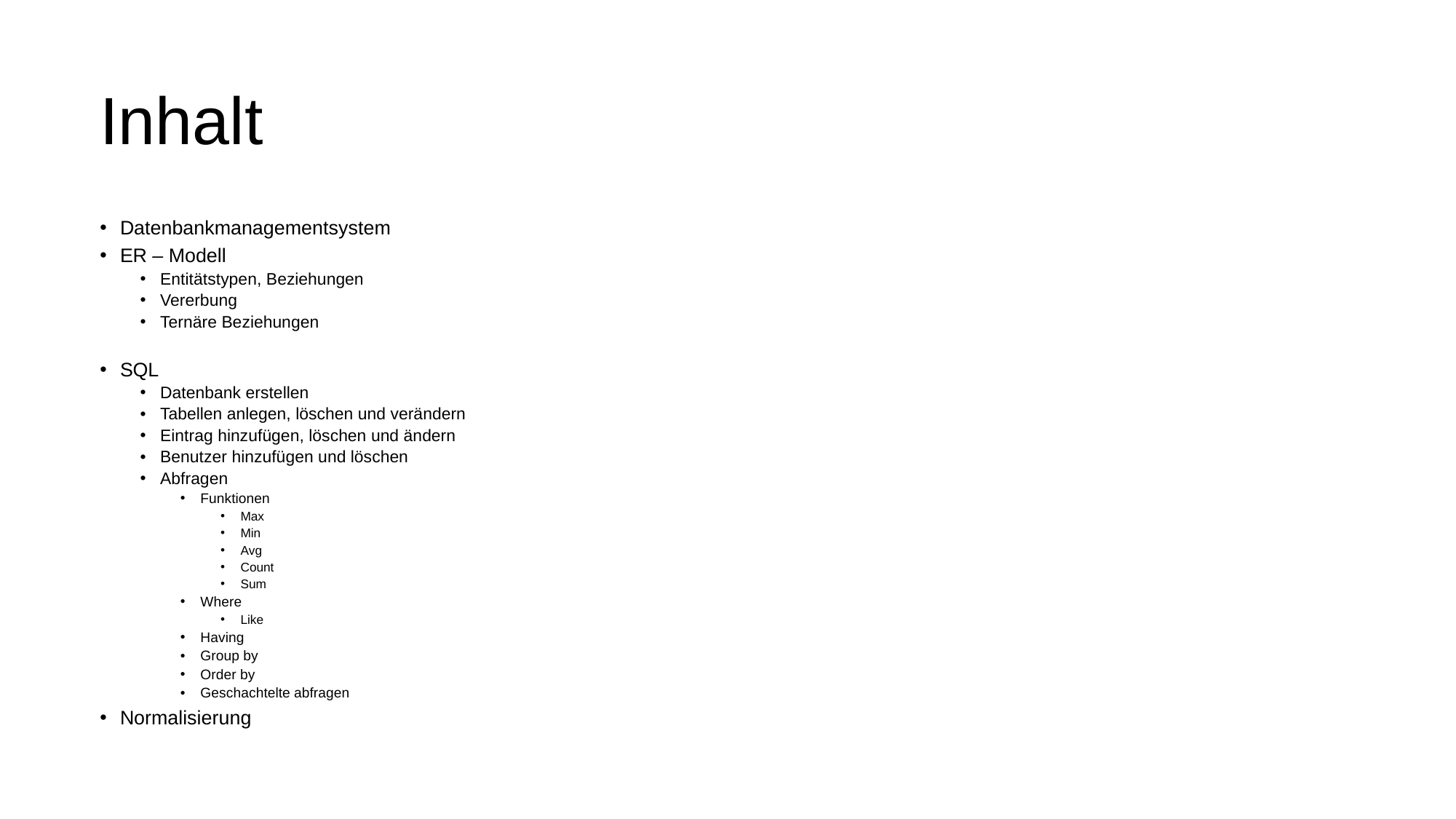

# Inhalt
Datenbankmanagementsystem
ER – Modell
Entitätstypen, Beziehungen
Vererbung
Ternäre Beziehungen

SQL
Datenbank erstellen
Tabellen anlegen, löschen und verändern
Eintrag hinzufügen, löschen und ändern
Benutzer hinzufügen und löschen
Abfragen
Funktionen
Max
Min
Avg
Count
Sum
Where
Like
Having
Group by
Order by
Geschachtelte abfragen
Normalisierung